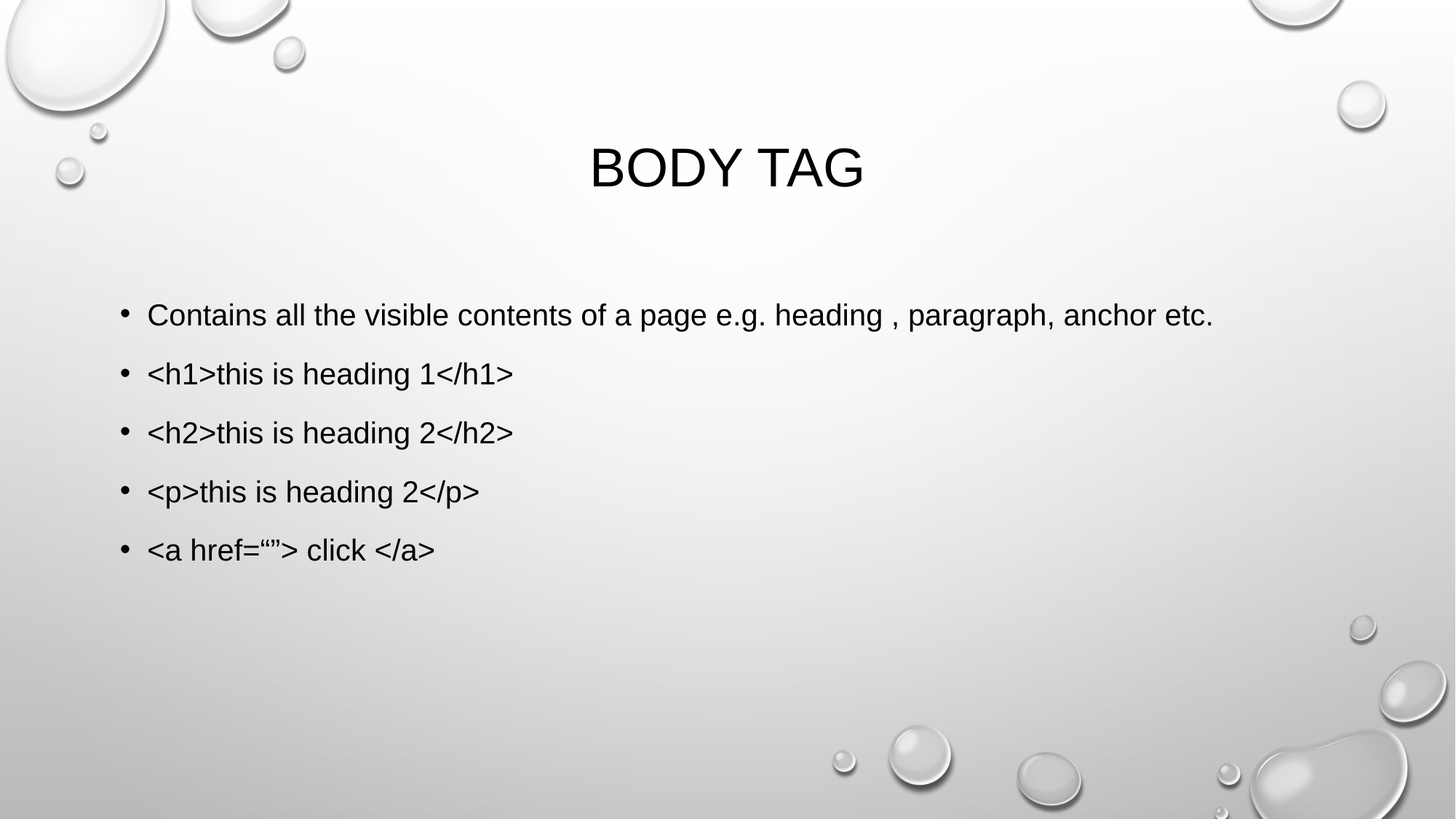

# Body tag
Contains all the visible contents of a page e.g. heading , paragraph, anchor etc.
<h1>this is heading 1</h1>
<h2>this is heading 2</h2>
<p>this is heading 2</p>
<a href=“”> click </a>